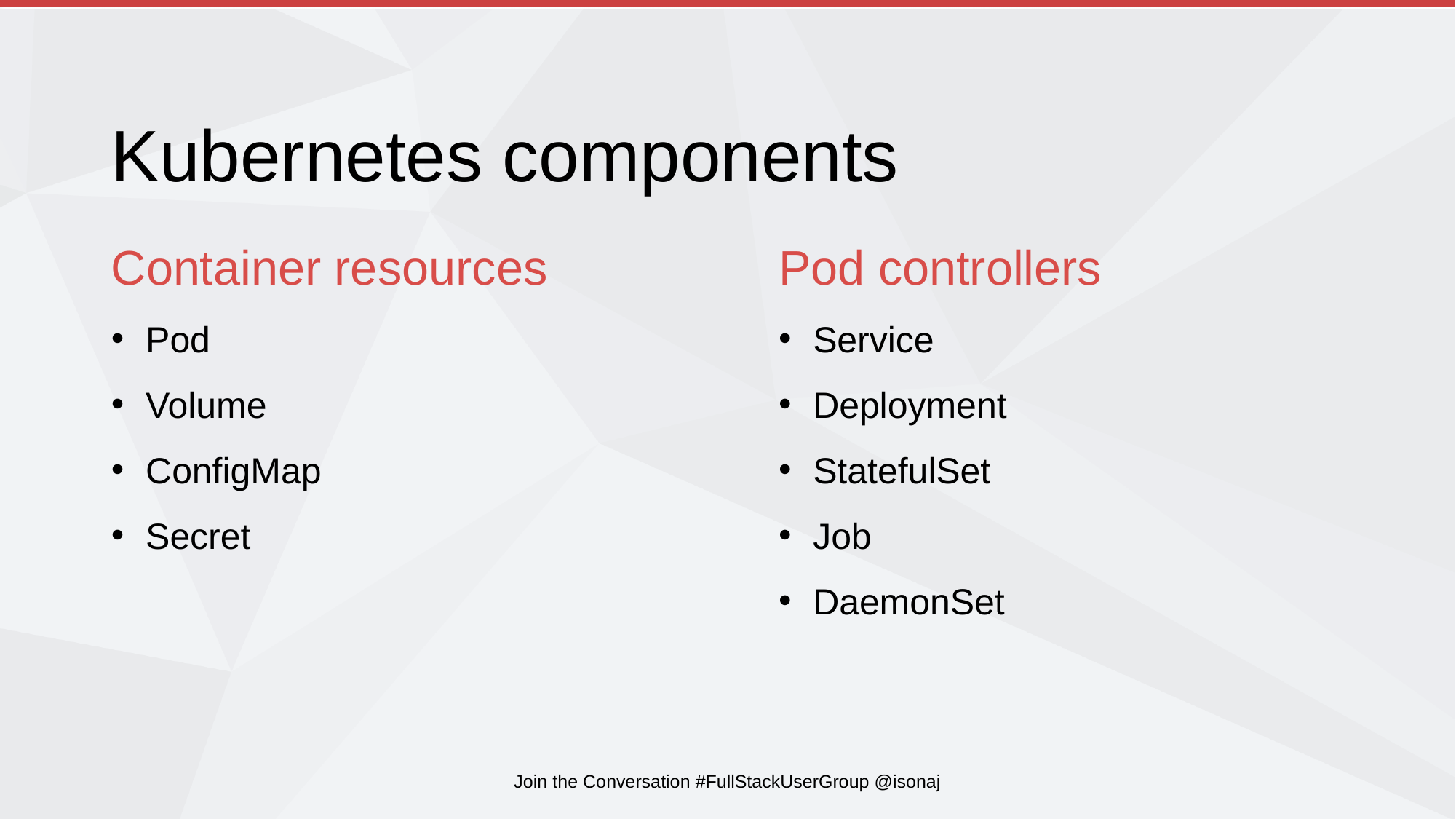

# Kubernetes components
Container resources
Pod
Volume
ConfigMap
Secret

Pod controllers
Service
Deployment
StatefulSet
Job
DaemonSet

Join the Conversation #FullStackUserGroup @isonaj